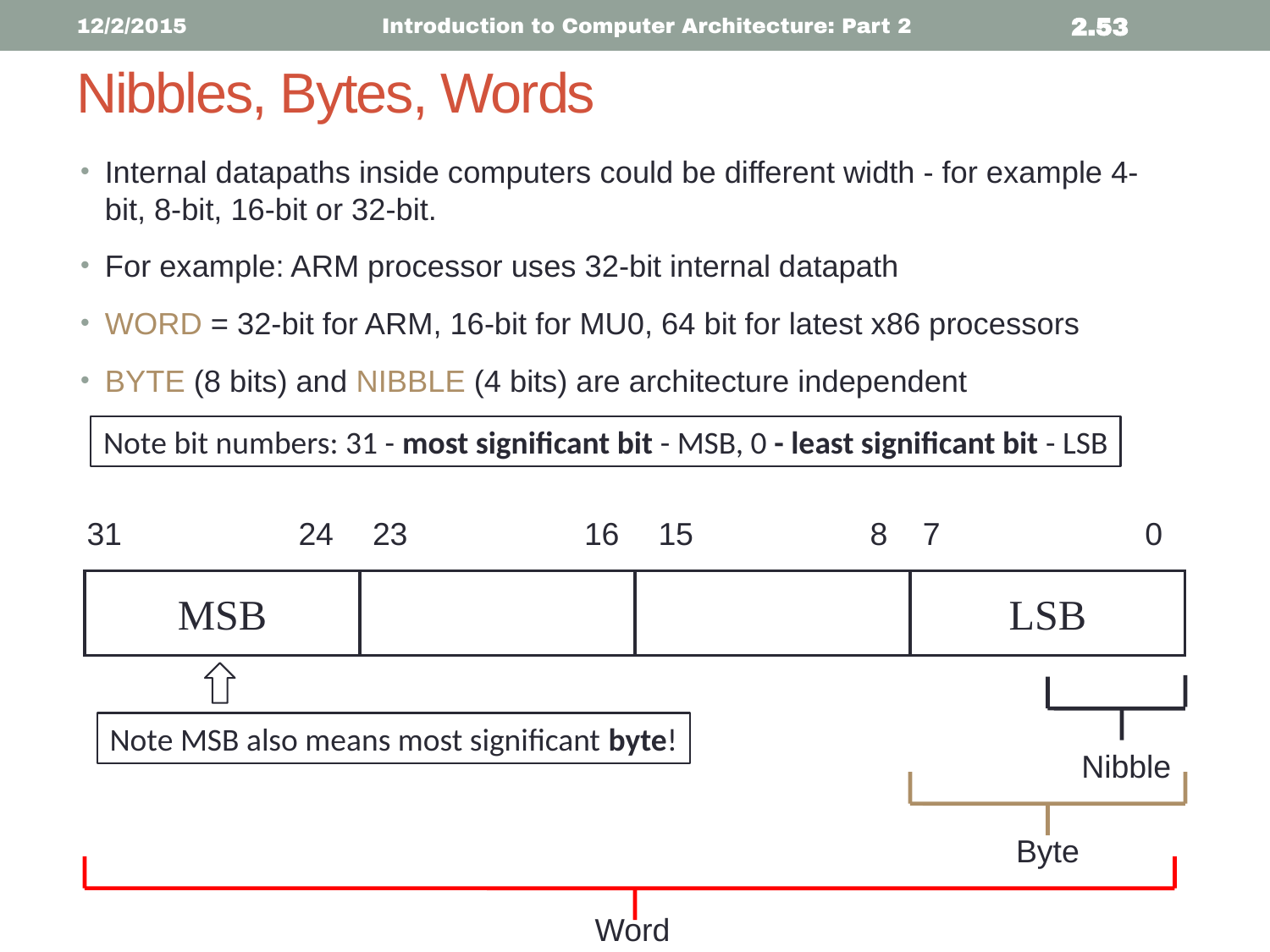

12/2/2015
Introduction to Computer Architecture: Part 2
2.53
# Nibbles, Bytes, Words
Internal datapaths inside computers could be different width - for example 4-bit, 8-bit, 16-bit or 32-bit.
For example: ARM processor uses 32-bit internal datapath
WORD = 32-bit for ARM, 16-bit for MU0, 64 bit for latest x86 processors
BYTE (8 bits) and NIBBLE (4 bits) are architecture independent
Note bit numbers: 31 - most significant bit - MSB, 0 - least significant bit - LSB
31
24
23
16
15
8
7
0
MSB

LSB

Note MSB also means most significant byte!
Nibble

Byte

Word